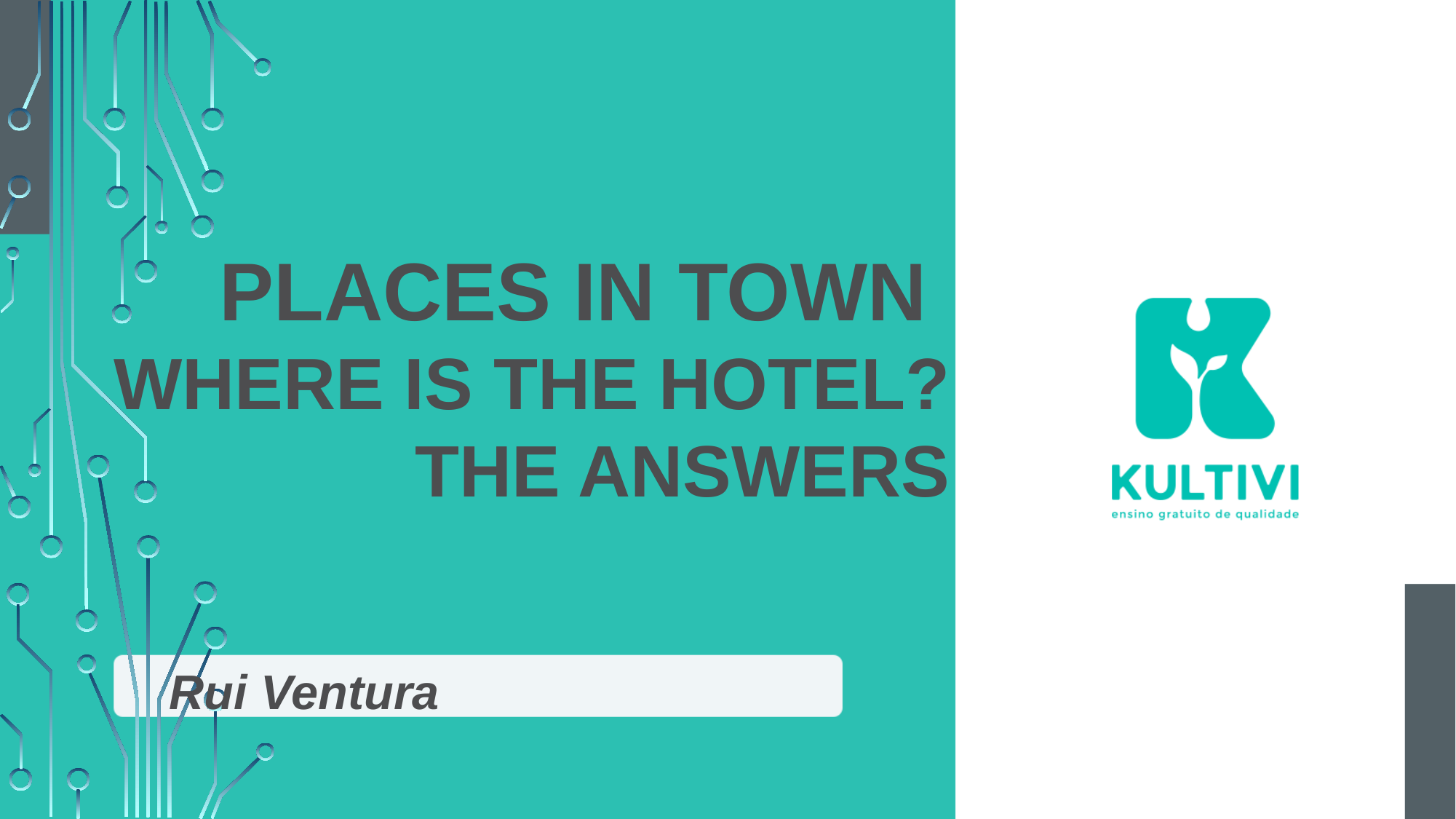

PLACES IN TOWN
WHERE IS THE HOTEL?
THE ANSWERS
Rui Ventura